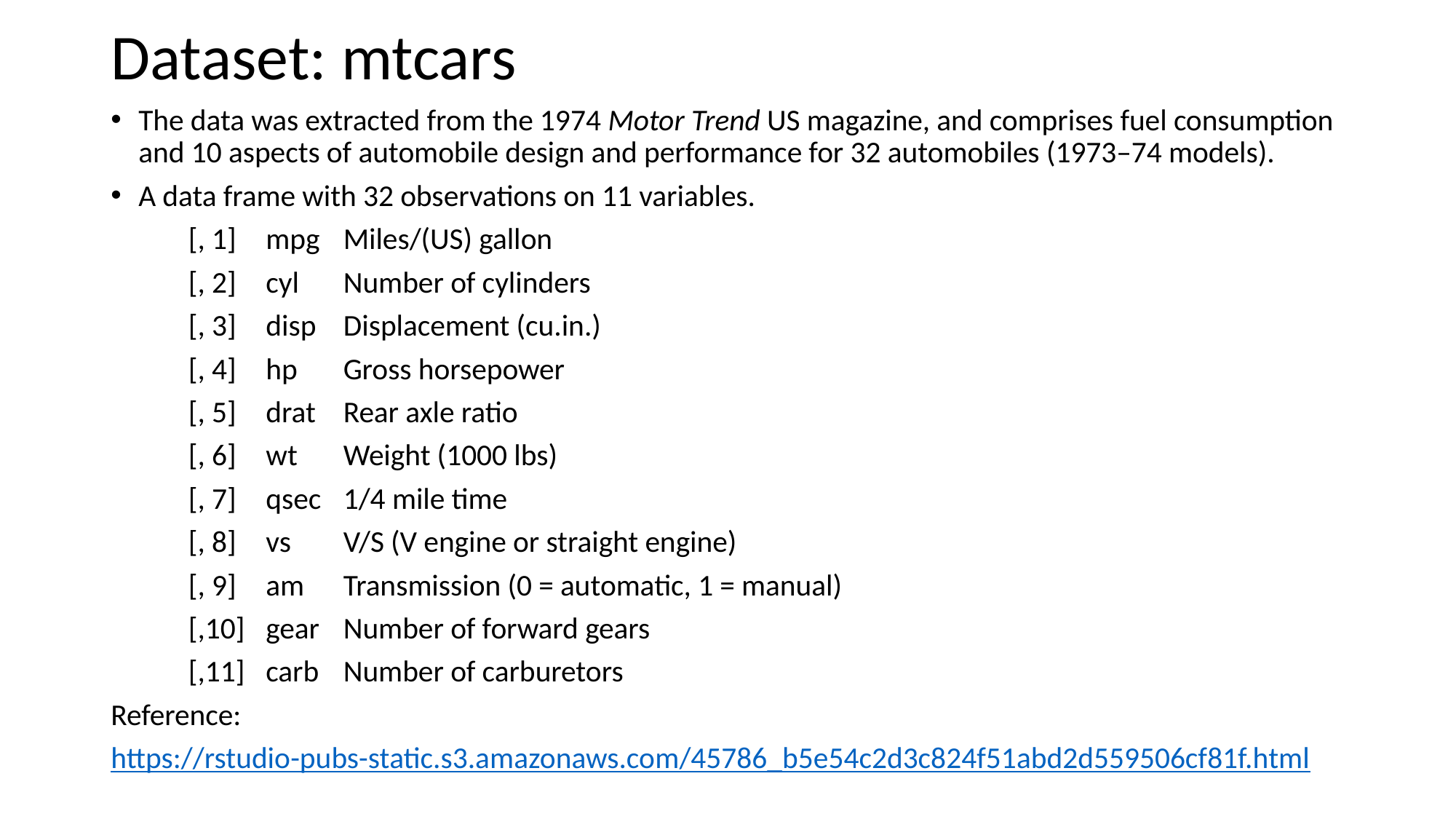

# Dataset: mtcars
The data was extracted from the 1974 Motor Trend US magazine, and comprises fuel consumption and 10 aspects of automobile design and performance for 32 automobiles (1973–74 models).
A data frame with 32 observations on 11 variables.
	[, 1] 	mpg 	Miles/(US) gallon
	[, 2] 	cyl 	Number of cylinders
	[, 3] 	disp 	Displacement (cu.in.)
	[, 4] 	hp 	Gross horsepower
	[, 5] 	drat 	Rear axle ratio
	[, 6] 	wt 	Weight (1000 lbs)
	[, 7] 	qsec 	1/4 mile time
	[, 8] 	vs 	V/S (V engine or straight engine)
	[, 9] 	am 	Transmission (0 = automatic, 1 = manual)
	[,10] 	gear 	Number of forward gears
	[,11] 	carb 	Number of carburetors
Reference:
https://rstudio-pubs-static.s3.amazonaws.com/45786_b5e54c2d3c824f51abd2d559506cf81f.html